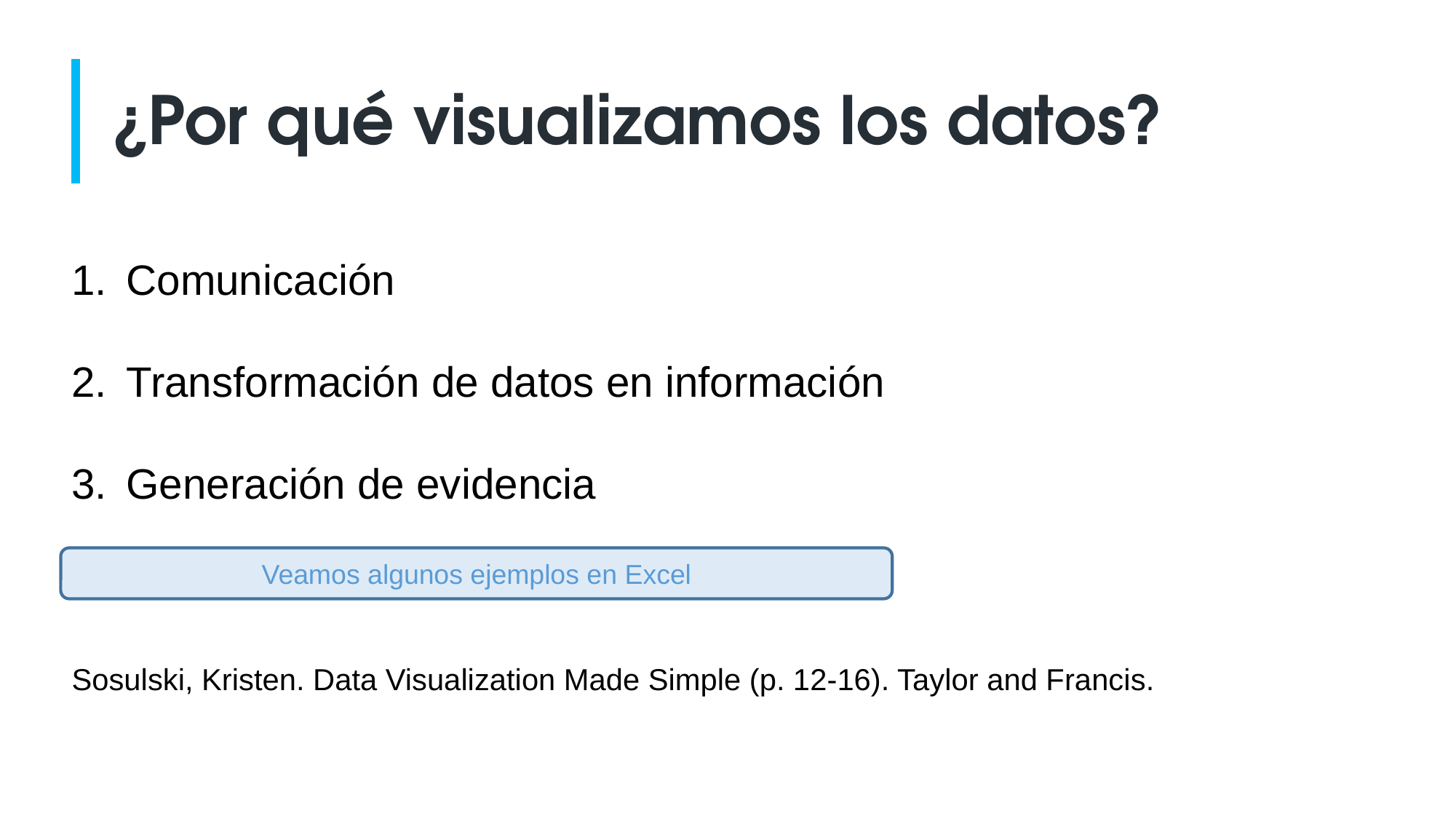

# ¿Por qué visualizamos los datos?
Comunicación

Transformación de datos en información

Generación de evidencia

Sosulski, Kristen. Data Visualization Made Simple (p. 12-16). Taylor and Francis.

Veamos algunos ejemplos en Excel